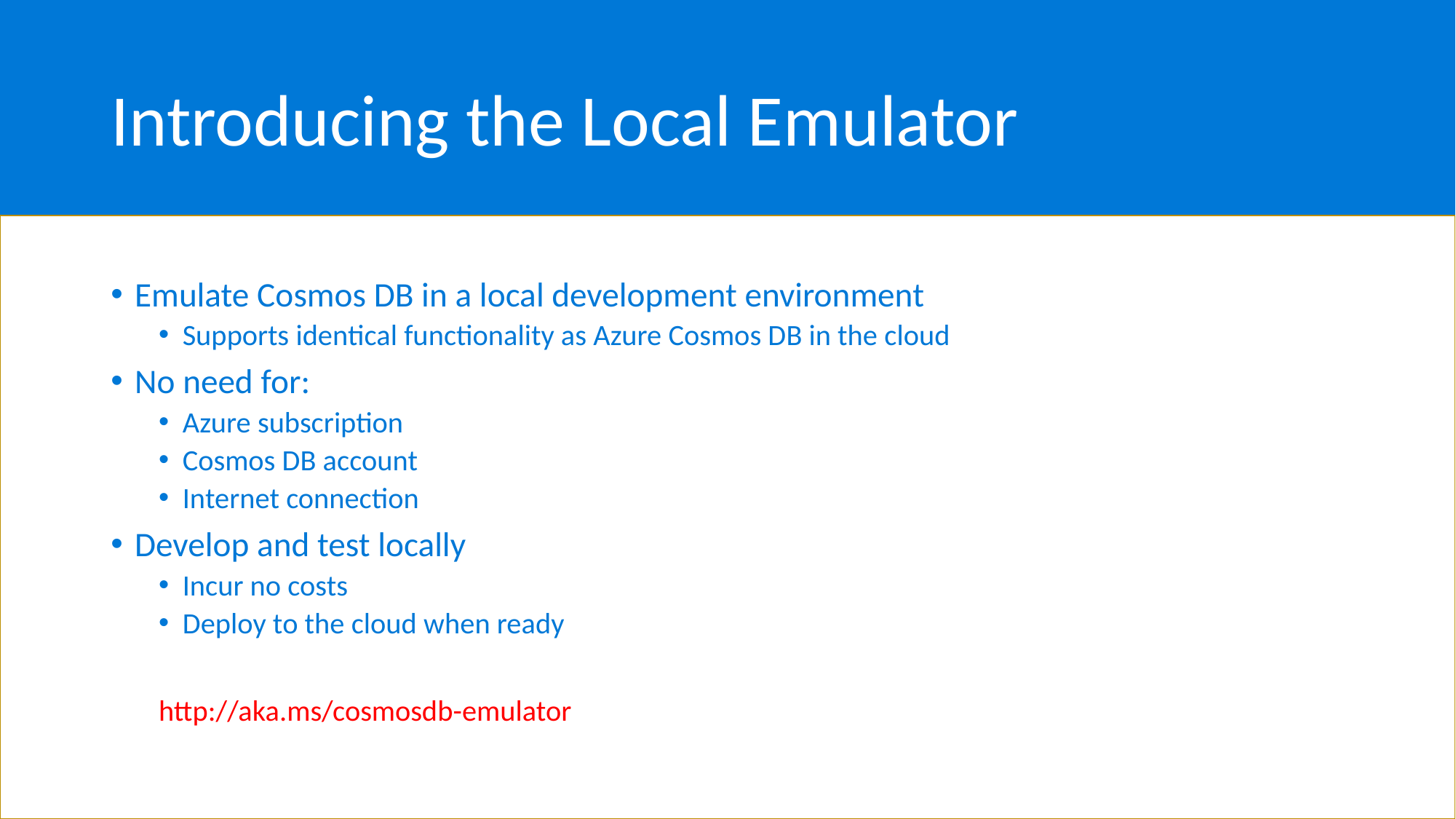

# Introducing the Local Emulator

Emulate Cosmos DB in a local development environment
Supports identical functionality as Azure Cosmos DB in the cloud
No need for:
Azure subscription
Cosmos DB account
Internet connection
Develop and test locally
Incur no costs
Deploy to the cloud when ready

http://aka.ms/cosmosdb-emulator